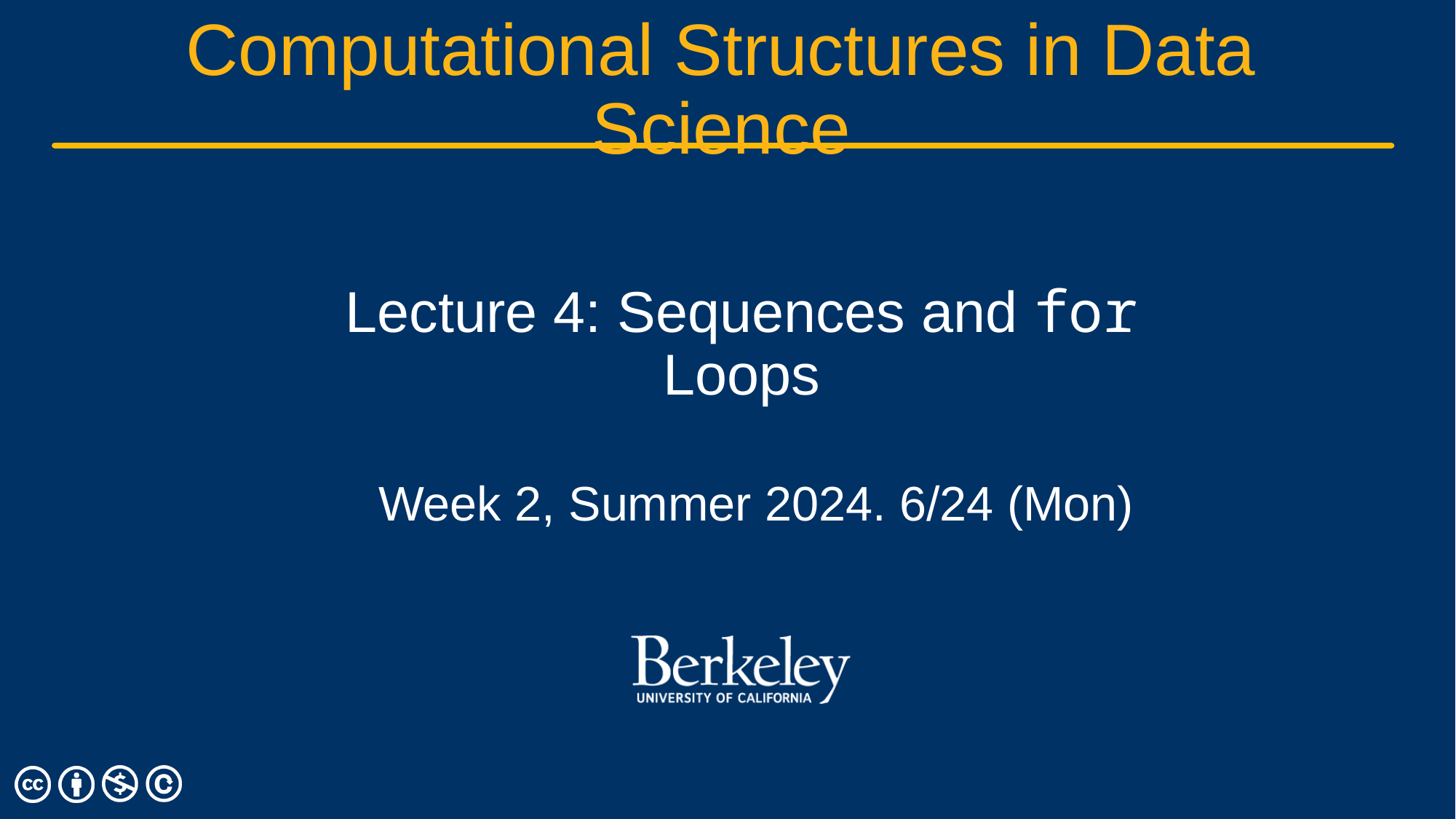

# Lecture 4: Sequences and for Loops
Week 2, Summer 2024. 6/24 (Mon)